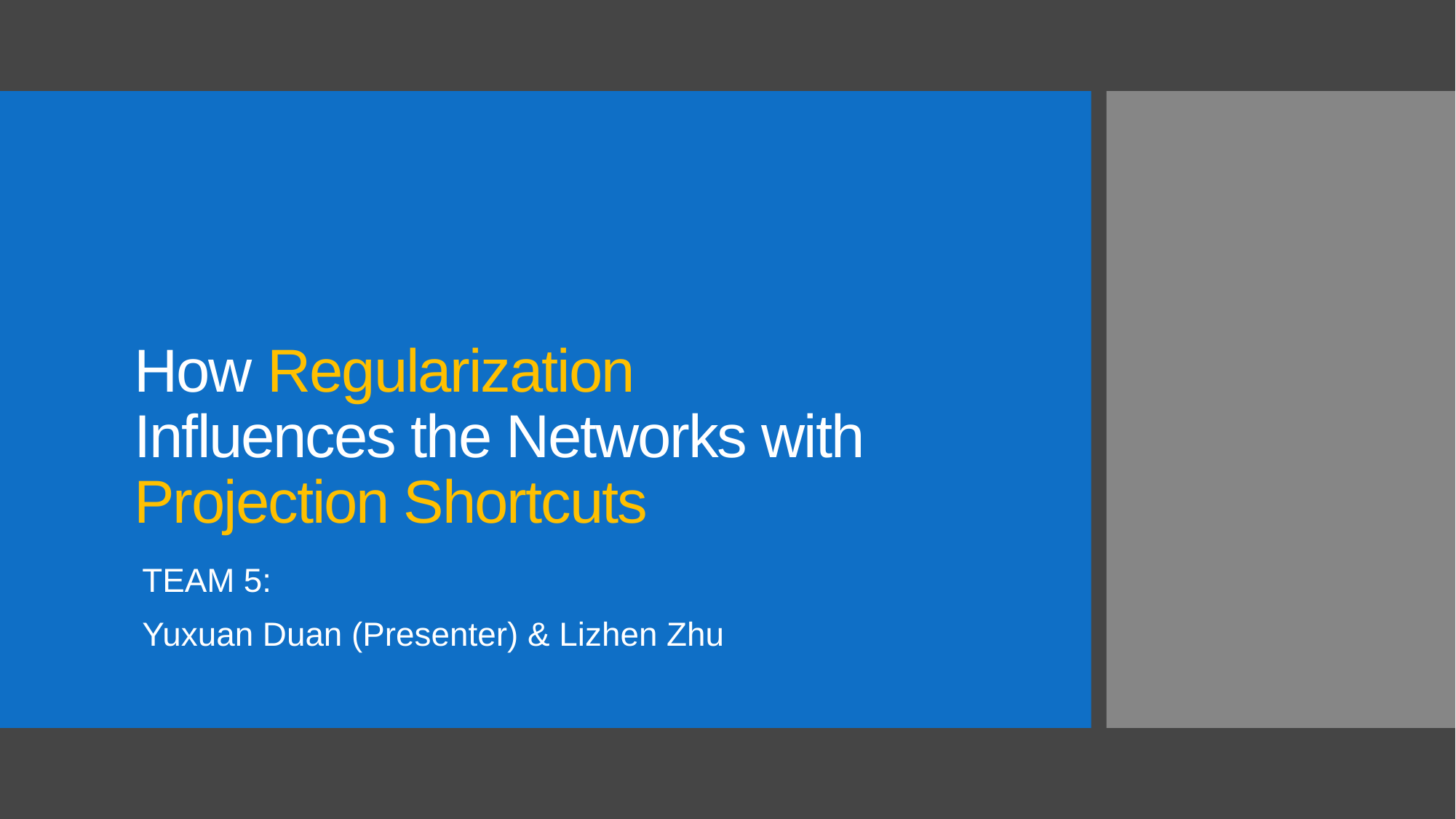

# How Regularization Influences the Networks with Projection Shortcuts
TEAM 5:
Yuxuan Duan (Presenter) & Lizhen Zhu